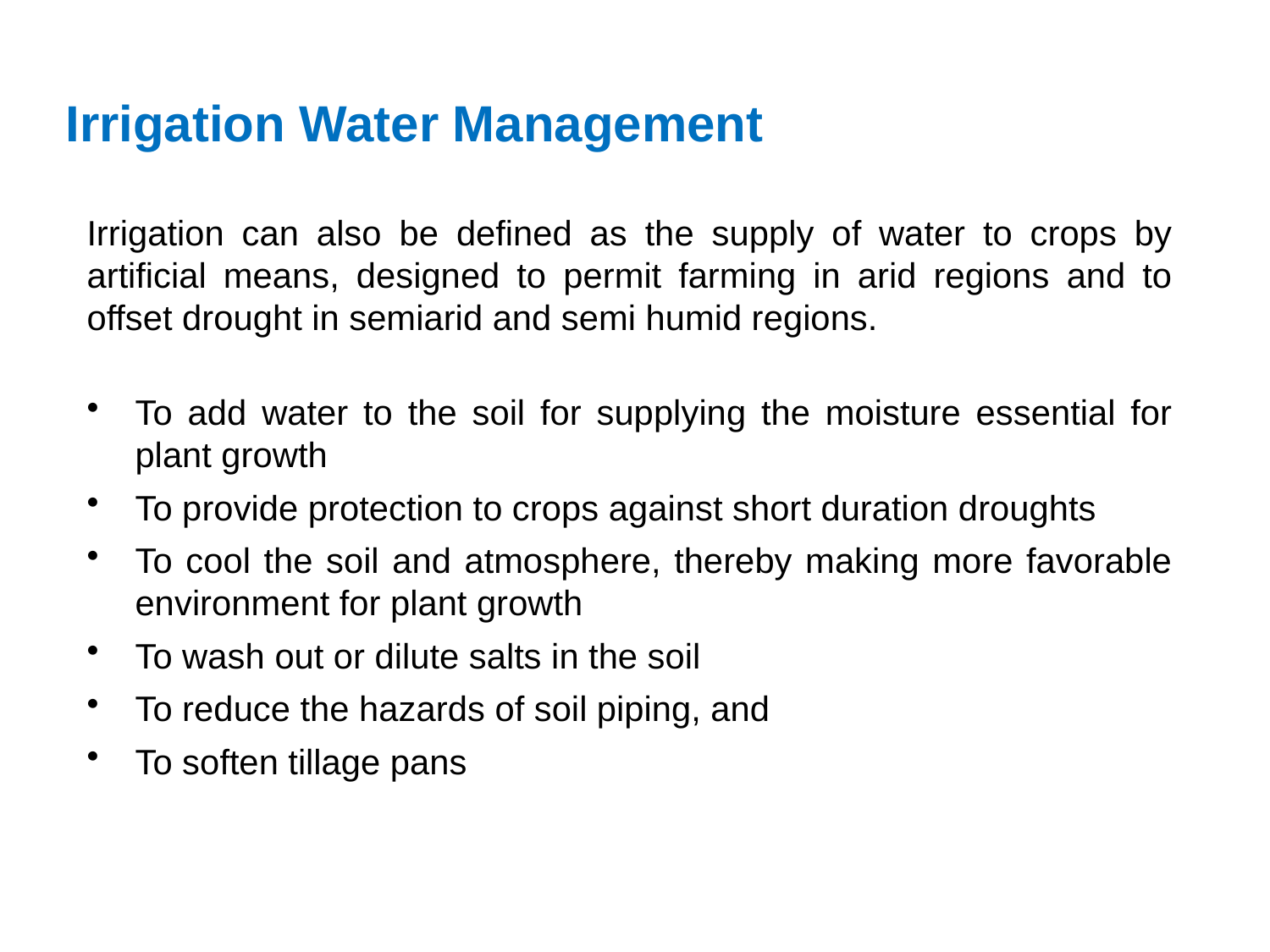

# Irrigation Water Management
Irrigation can also be defined as the supply of water to crops by artificial means, designed to permit farming in arid regions and to offset drought in semiarid and semi humid regions.

To add water to the soil for supplying the moisture essential for plant growth
To provide protection to crops against short duration droughts
To cool the soil and atmosphere, thereby making more favorable environment for plant growth
To wash out or dilute salts in the soil
To reduce the hazards of soil piping, and
To soften tillage pans